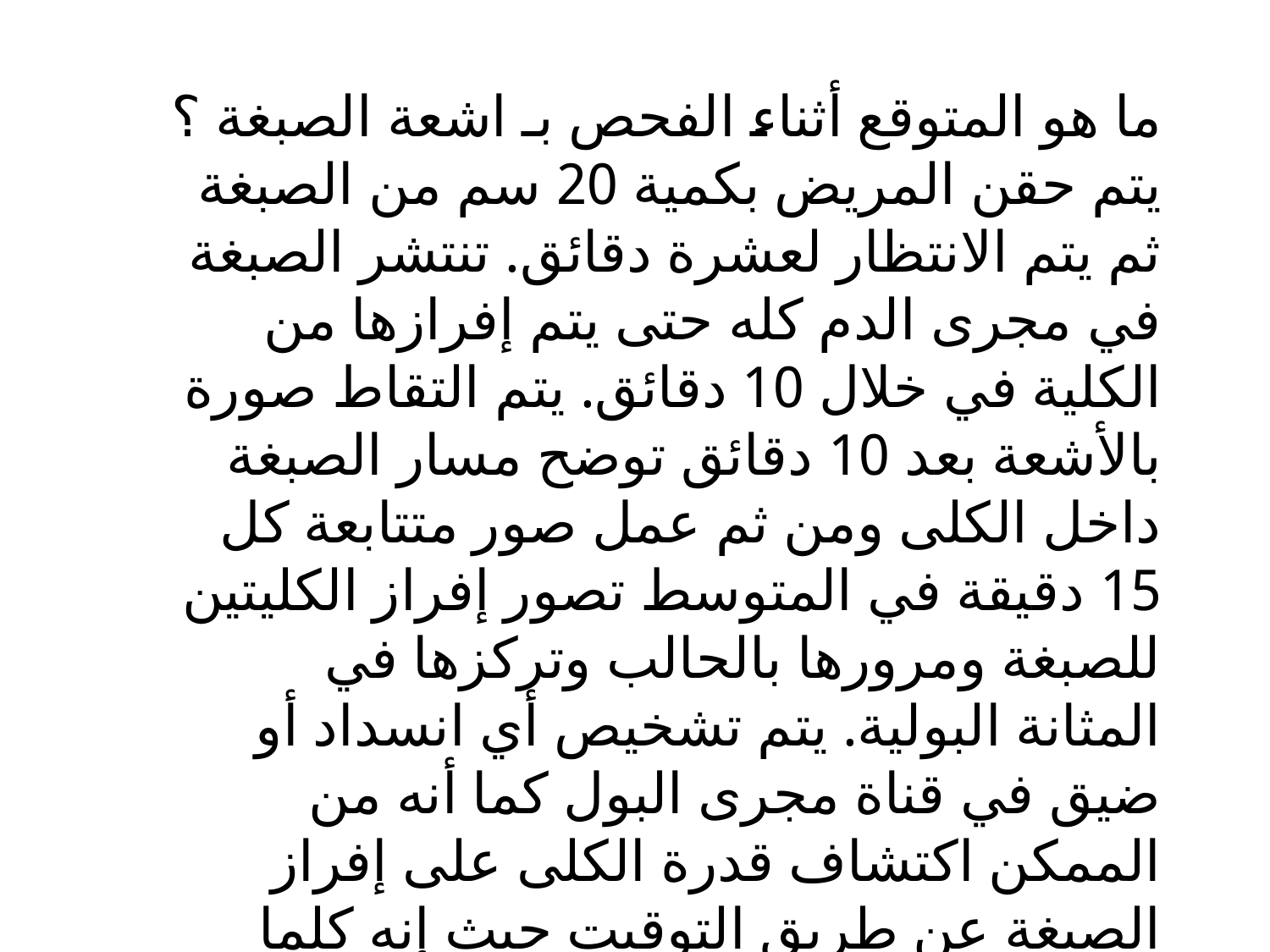

ما هو المتوقع أثناء الفحص بـ اشعة الصبغة ؟
يتم حقن المريض بكمية 20 سم من الصبغة ثم يتم الانتظار لعشرة دقائق. تنتشر الصبغة في مجرى الدم كله حتى يتم إفرازها من الكلية في خلال 10 دقائق. يتم التقاط صورة بالأشعة بعد 10 دقائق توضح مسار الصبغة داخل الكلى ومن ثم عمل صور متتابعة كل 15 دقيقة في المتوسط تصور إفراز الكليتين للصبغة ومرورها بالحالب وتركزها في المثانة البولية. يتم تشخيص أي انسداد أو ضيق في قناة مجرى البول كما أنه من الممكن اكتشاف قدرة الكلى على إفراز الصبغة عن طريق التوقيت حيث إنه كلما تأخرت الكلى فى إفراز الصبغة دل ذلك على اعتلال وظيفتها.